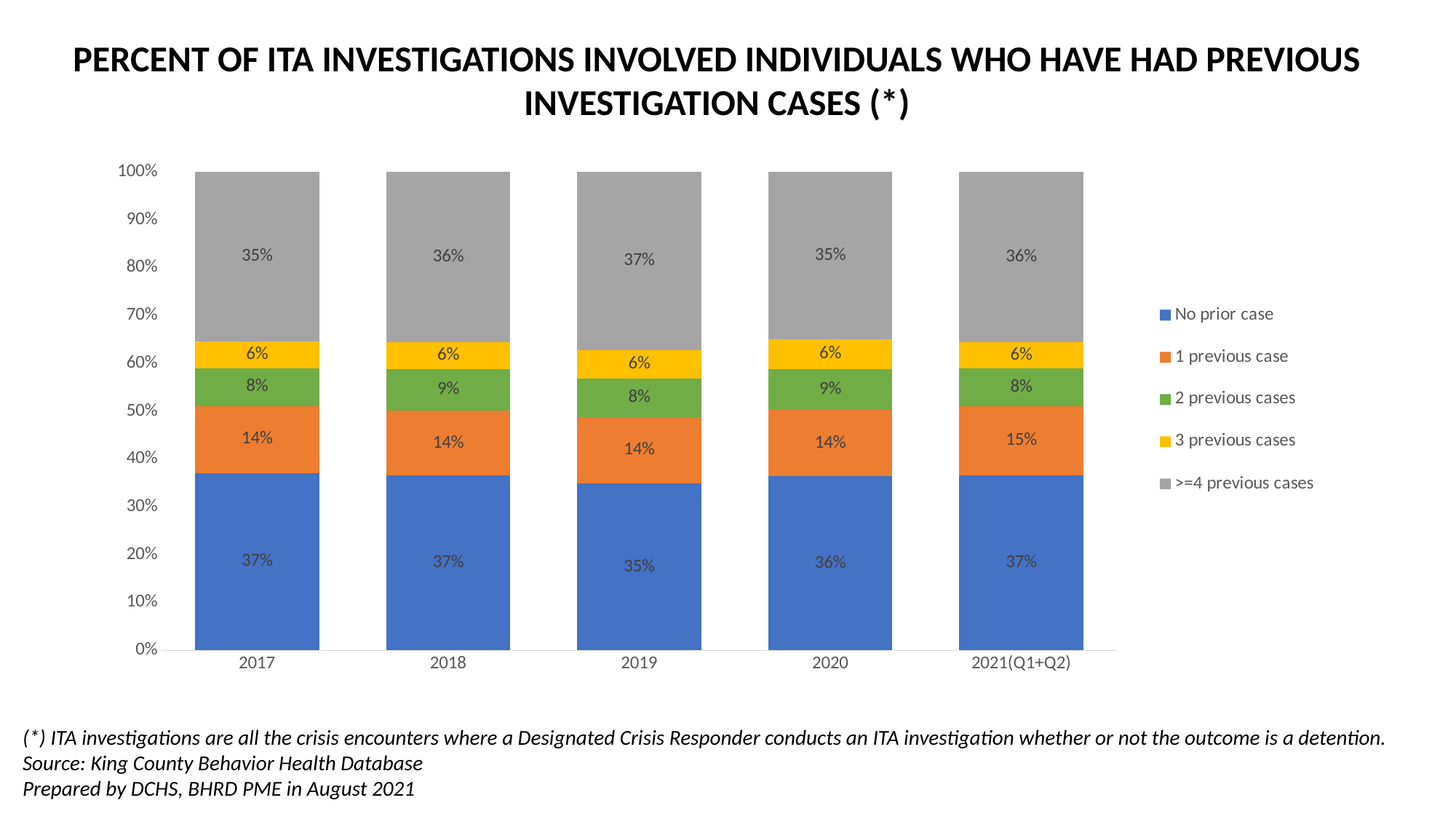

PERCENT OF ITA INVESTIGATIONS INVOLVED INDIVIDUALS WHO HAVE HAD PREVIOUS INVESTIGATION CASES (*)

### Chart

| Category | No prior case | 1 previous case | 2 previous cases | 3 previous cases | >=4 previous cases |
|---|---|---|---|---|---|
| 2017 | 0.3704438383337466 | 0.14046615422762213 | 0.07897346888172577 | 0.0551698487478304 | 0.3549466898090751 |
| 2018 | 0.3654156113285747 | 0.1355054110062169 | 0.08749712180520378 | 0.056412618005986646 | 0.35516923785401794 |
| 2019 | 0.348352154874395 | 0.13908734731504954 | 0.08031804563263424 | 0.05992164093109011 | 0.3723208112468311 |
| 2020 | 0.36358524516419255 | 0.13922627080521818 | 0.08580746738641476 | 0.0620782726045884 | 0.34930274403958617 |
| 2021(Q1+Q2) | 0.36542669584245074 | 0.1450765864332604 | 0.07833698030634573 | 0.05601750547045952 | 0.35514223194748357 |
(*) ITA investigations are all the crisis encounters where a Designated Crisis Responder conducts an ITA investigation whether or not the outcome is a detention.
Source: King County Behavior Health Database
Prepared by DCHS, BHRD PME in August 2021